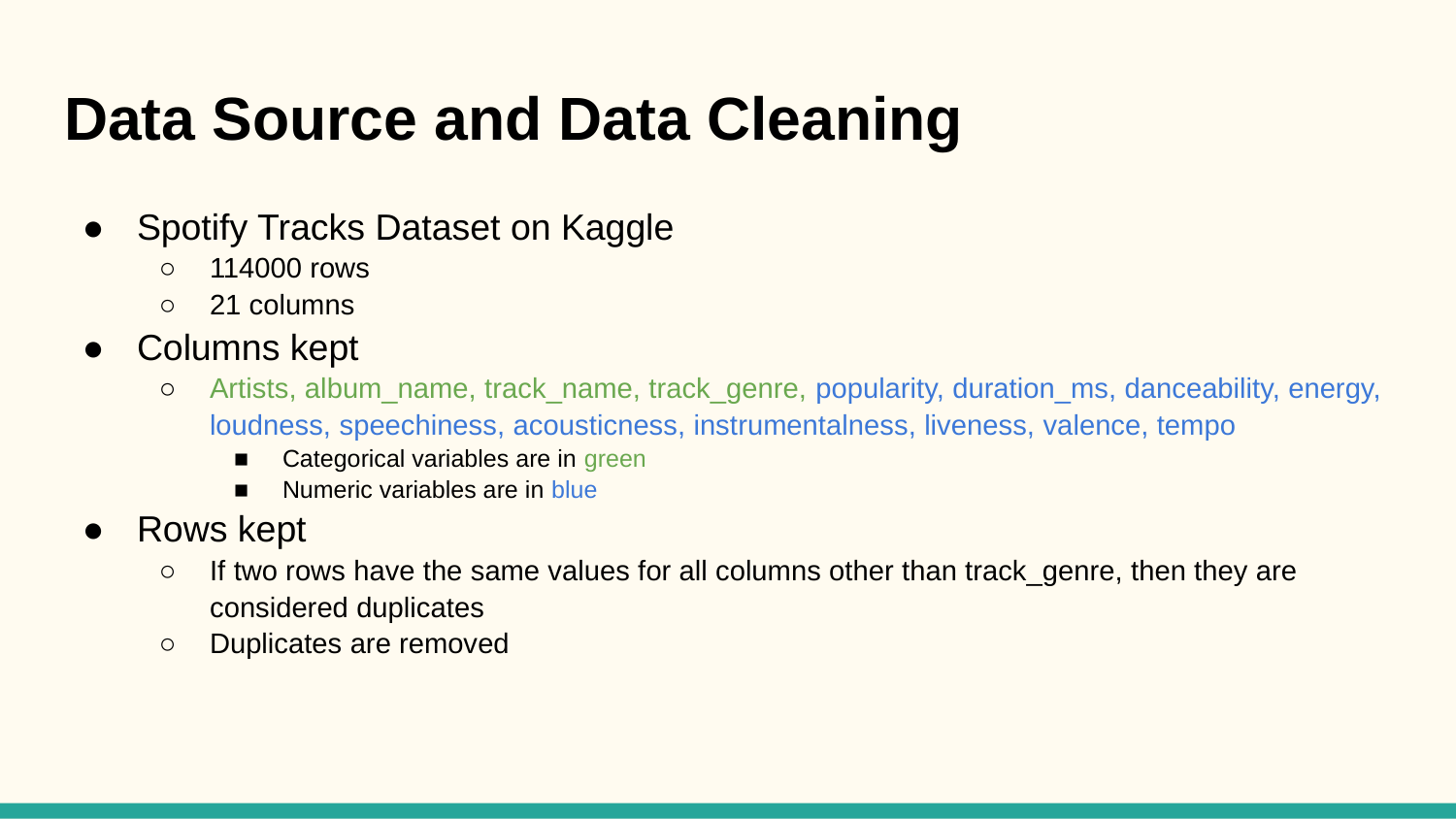

# Data Source and Data Cleaning
Spotify Tracks Dataset on Kaggle
114000 rows
21 columns
Columns kept
Artists, album_name, track_name, track_genre, popularity, duration_ms, danceability, energy, loudness, speechiness, acousticness, instrumentalness, liveness, valence, tempo
Categorical variables are in green
Numeric variables are in blue
Rows kept
If two rows have the same values for all columns other than track_genre, then they are considered duplicates
Duplicates are removed